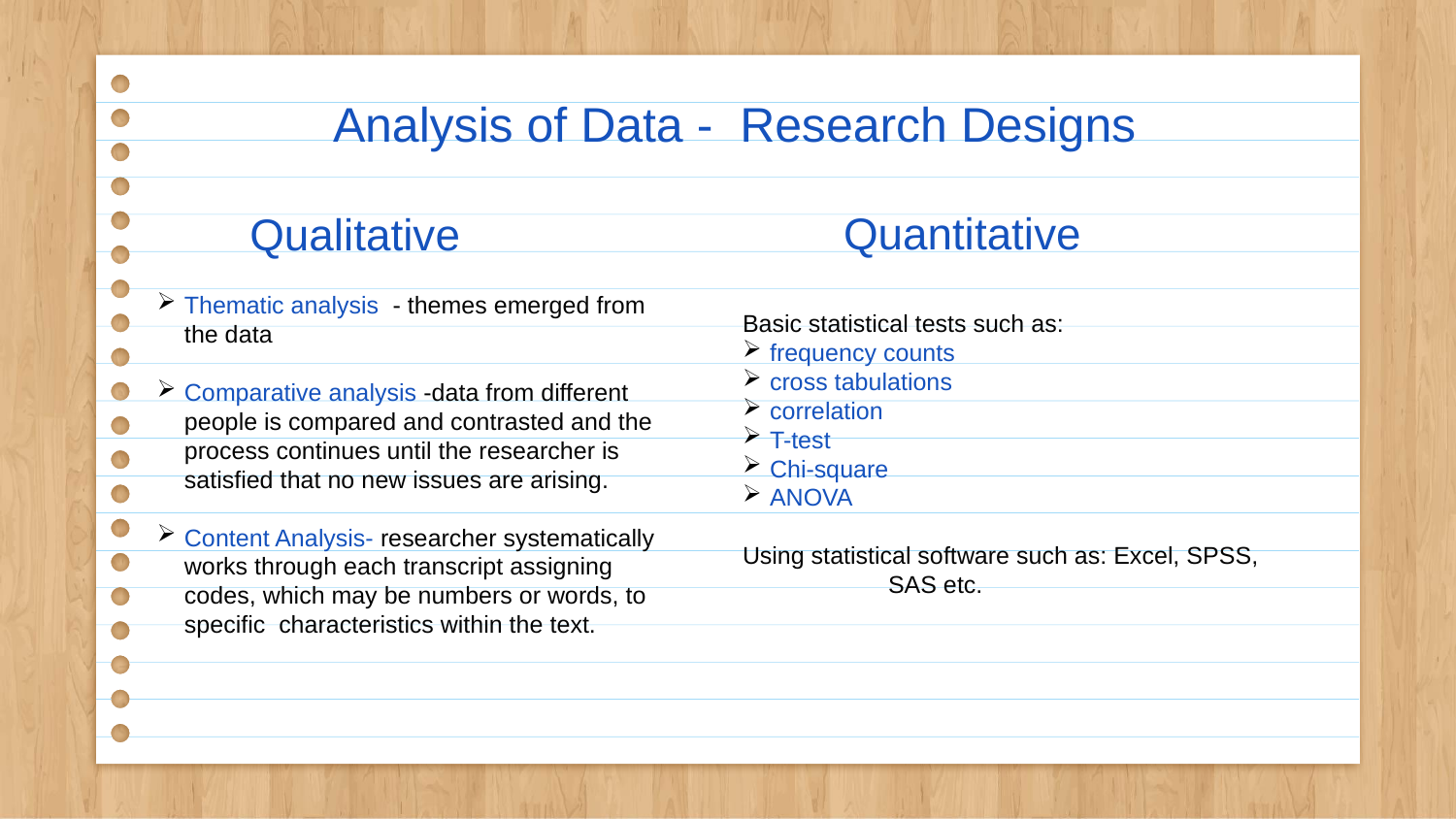

Analysis of Data -  Research Designs
# Quantitative
Qualitative
Thematic analysis  - themes emerged from the data

Comparative analysis -data from different people is compared and contrasted and the process continues until the researcher is
    satisfied that no new issues are arising.

Content Analysis- researcher systematically works through each transcript assigning codes, which may be numbers or words, to specific  characteristics within the text.

Basic statistical tests such as:
frequency counts
cross tabulations
correlation
T-test
Chi-square
ANOVA

Using statistical software such as: Excel, SPSS,
	SAS etc.